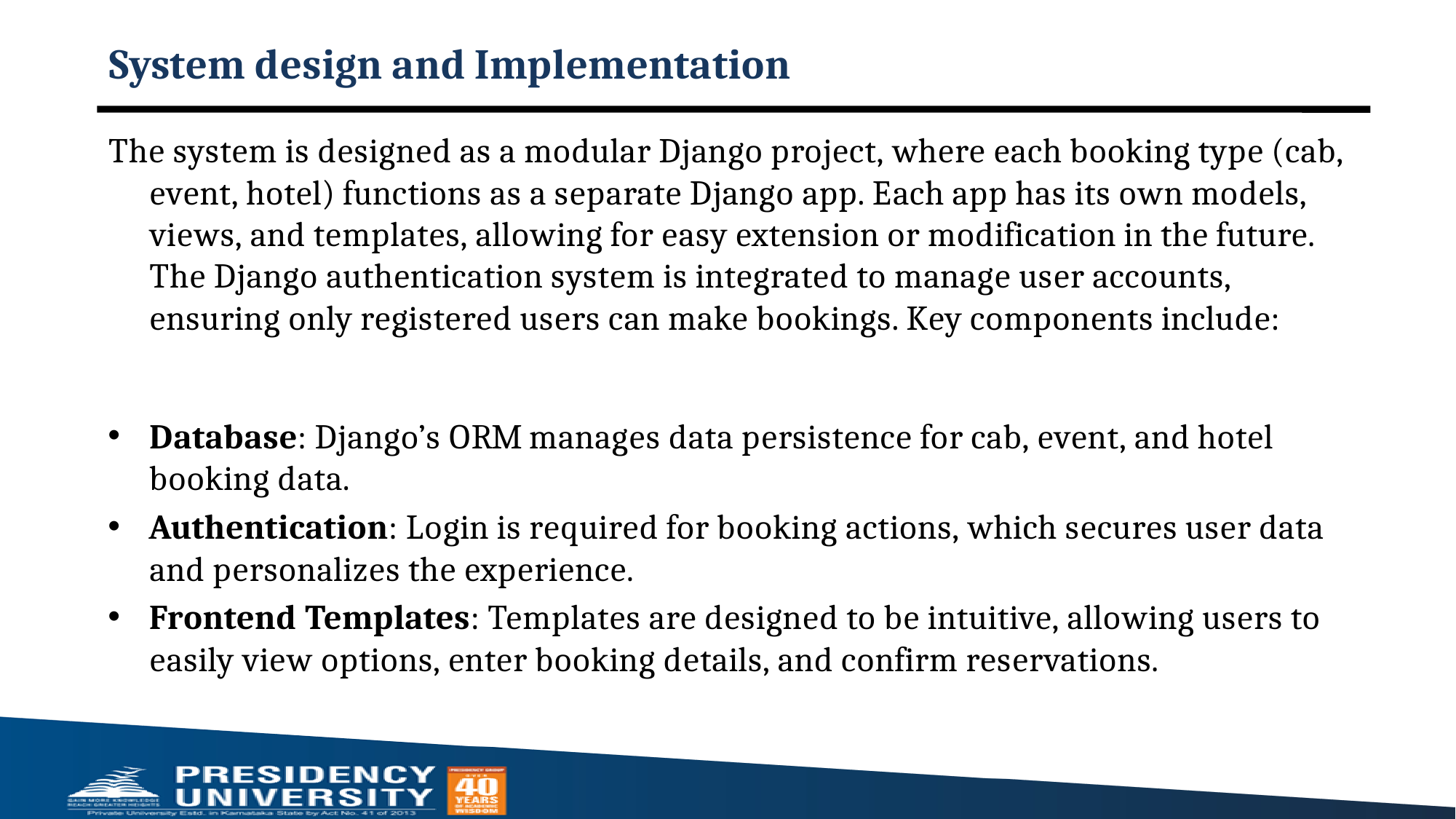

# System design and Implementation
The system is designed as a modular Django project, where each booking type (cab, event, hotel) functions as a separate Django app. Each app has its own models, views, and templates, allowing for easy extension or modification in the future. The Django authentication system is integrated to manage user accounts, ensuring only registered users can make bookings. Key components include:

Database: Django’s ORM manages data persistence for cab, event, and hotel booking data.
Authentication: Login is required for booking actions, which secures user data and personalizes the experience.
Frontend Templates: Templates are designed to be intuitive, allowing users to easily view options, enter booking details, and confirm reservations.